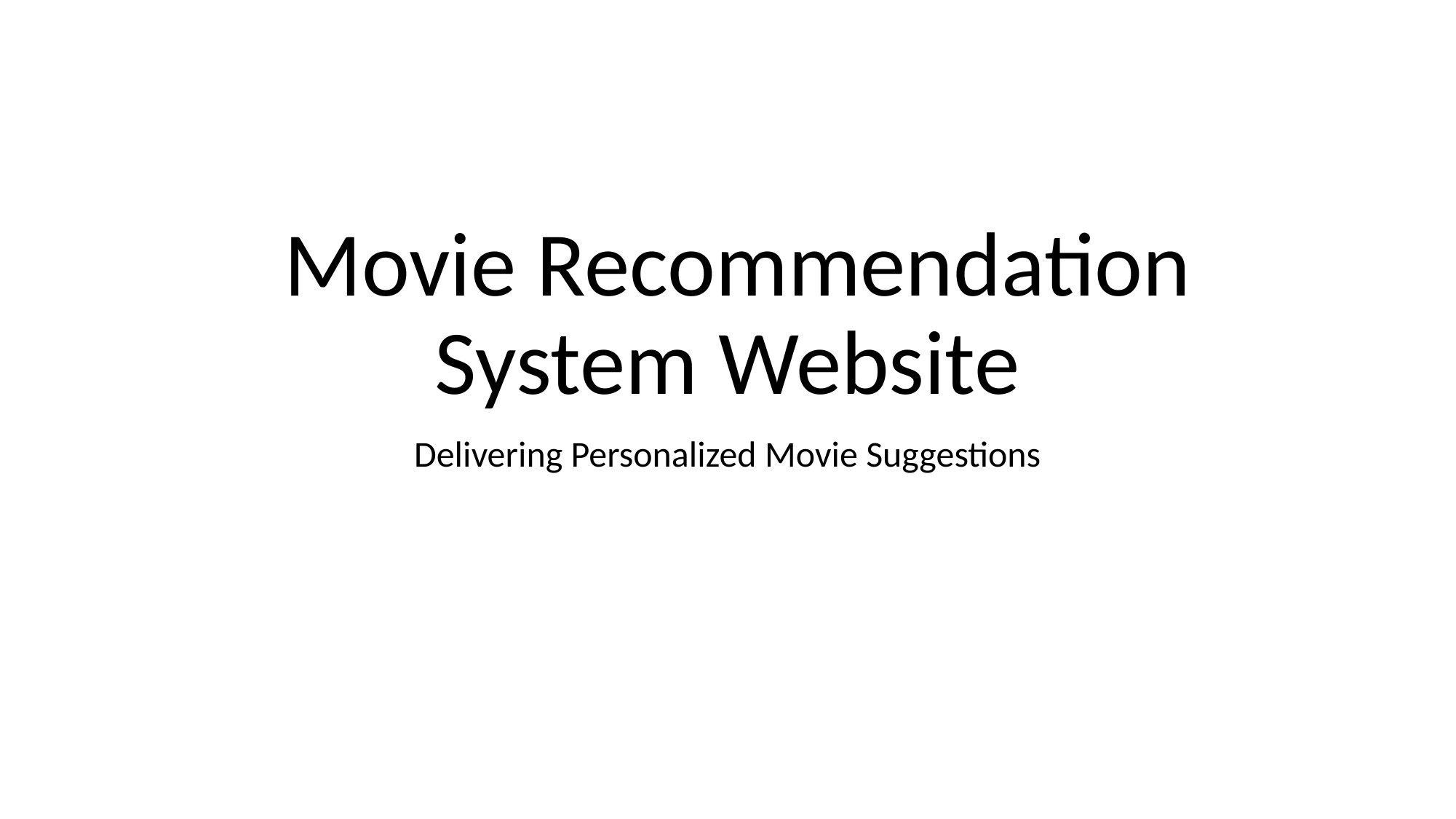

# Movie Recommendation System Website
Delivering Personalized Movie Suggestions